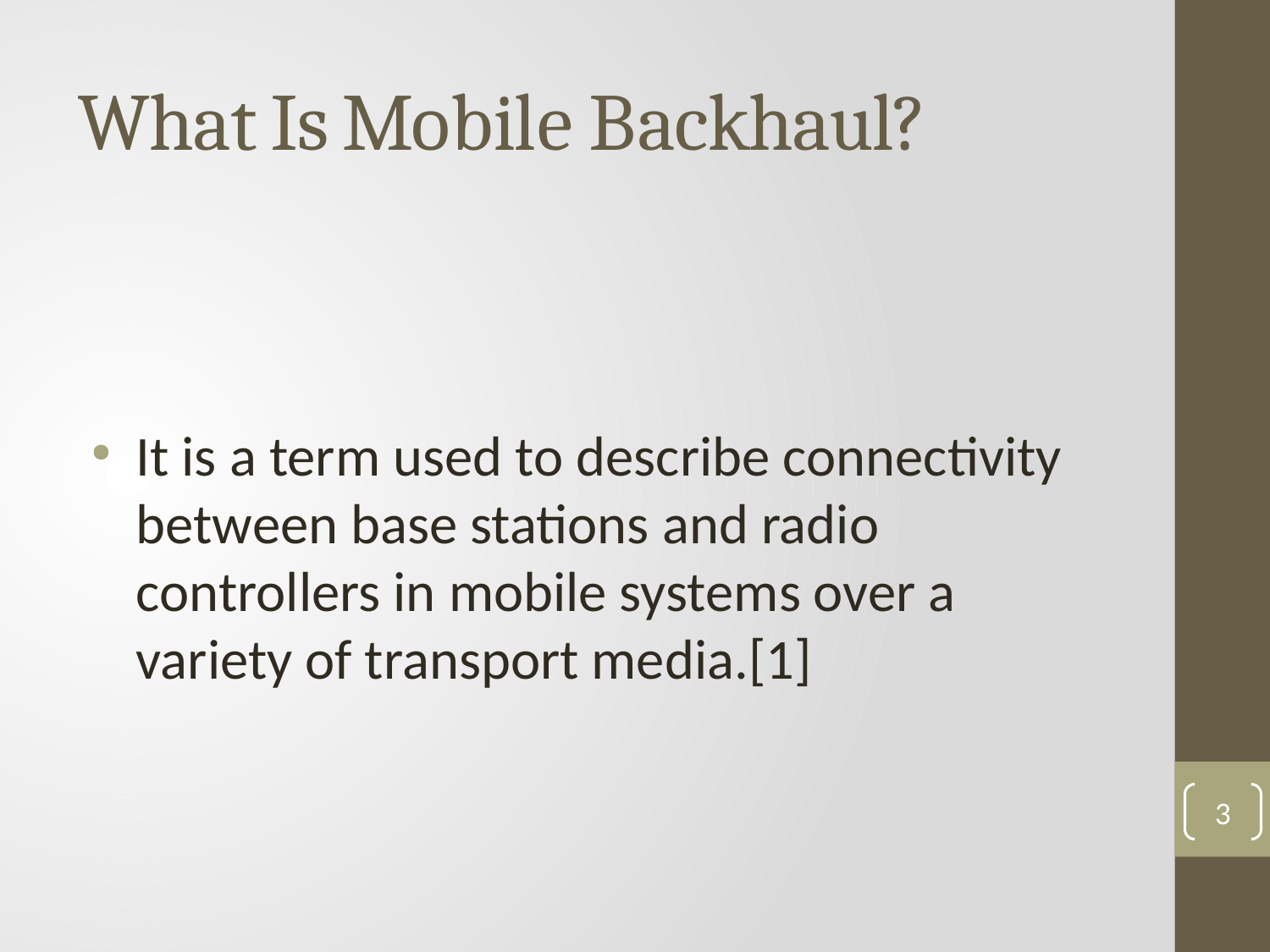

What Is Mobile Backhaul?
It is a term used to describe connectivity between base stations and radio controllers in mobile systems over a variety of transport media.[1]
3